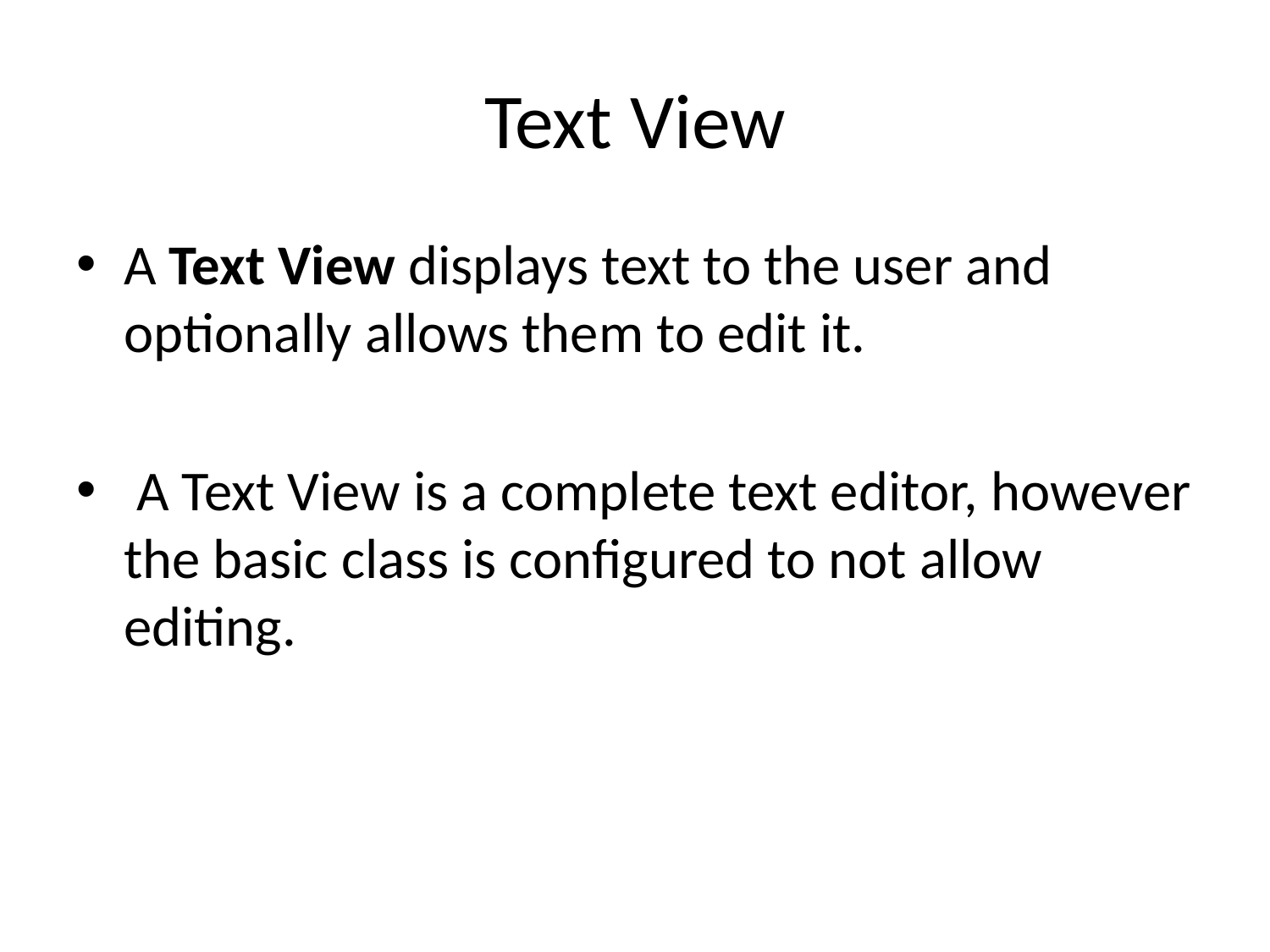

# Text View
A Text View displays text to the user and optionally allows them to edit it.

 A Text View is a complete text editor, however the basic class is configured to not allow editing.